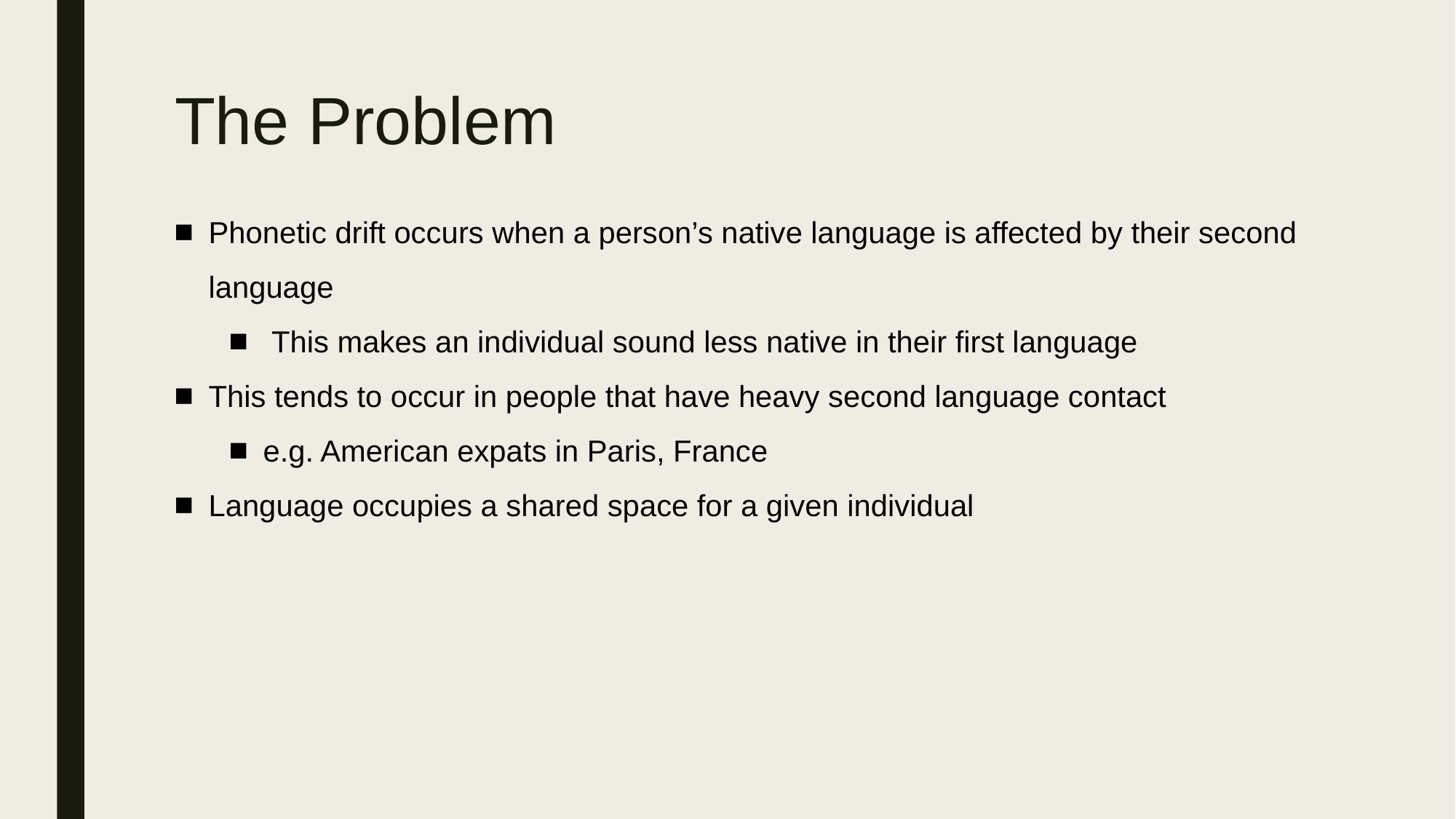

# The Problem
Phonetic drift occurs when a person’s native language is affected by their second language
 This makes an individual sound less native in their first language
This tends to occur in people that have heavy second language contact
e.g. American expats in Paris, France
Language occupies a shared space for a given individual